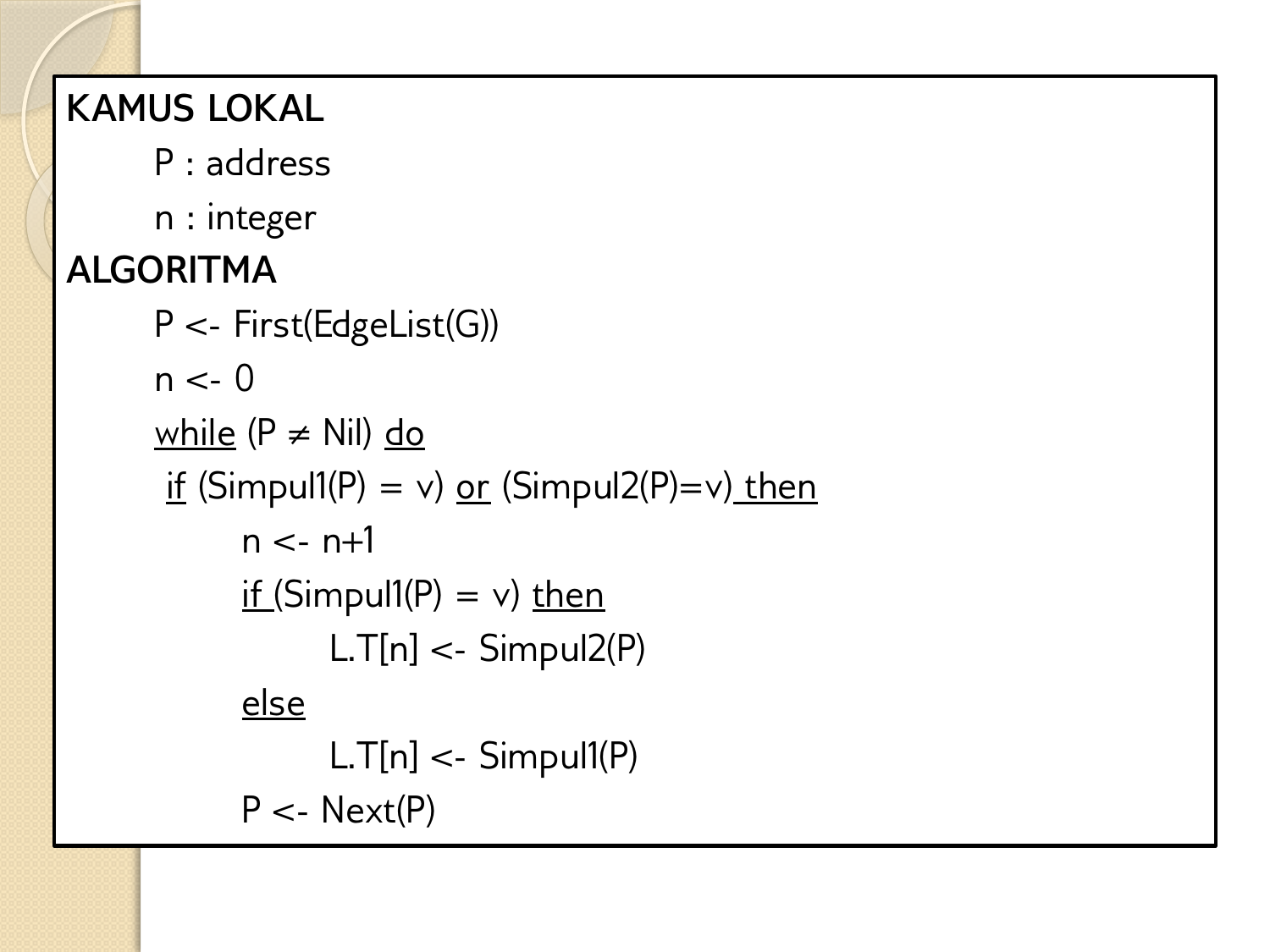

KAMUS LOKAL
 	P : address
    	n : integer
ALGORITMA
    	P <- First(EdgeList(G))
    	n <- 0
    	while (P ≠ Nil) do
       		 if (Simpul1(P) = v) or (Simpul2(P)=v) then
            			n <- n+1
           			if (Simpul1(P) = v) then
                		L.T[n] <- Simpul2(P)
            		else
                		L.T[n] <- Simpul1(P)
        	P <- Next(P)